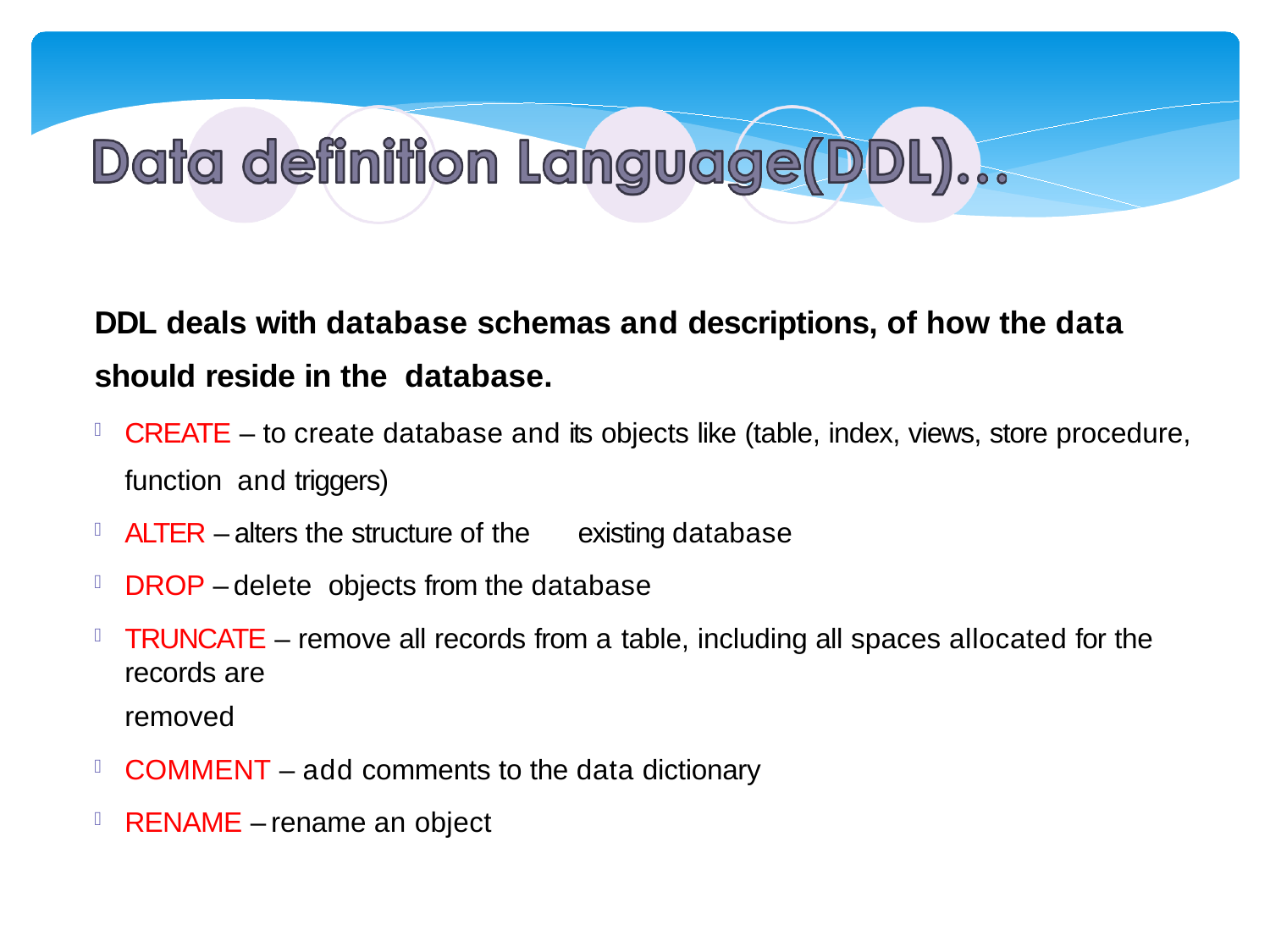

DDL deals with database schemas and descriptions, of how the data should reside in the  database.
CREATE – to create database and its objects like (table, index, views, store procedure, function  and triggers)
ALTER – alters the structure of the                    existing database
DROP – delete  objects from the database
TRUNCATE – remove all records from a table, including all spaces allocated for the records are
removed
COMMENT – add comments to the data dictionary
RENAME – rename an object